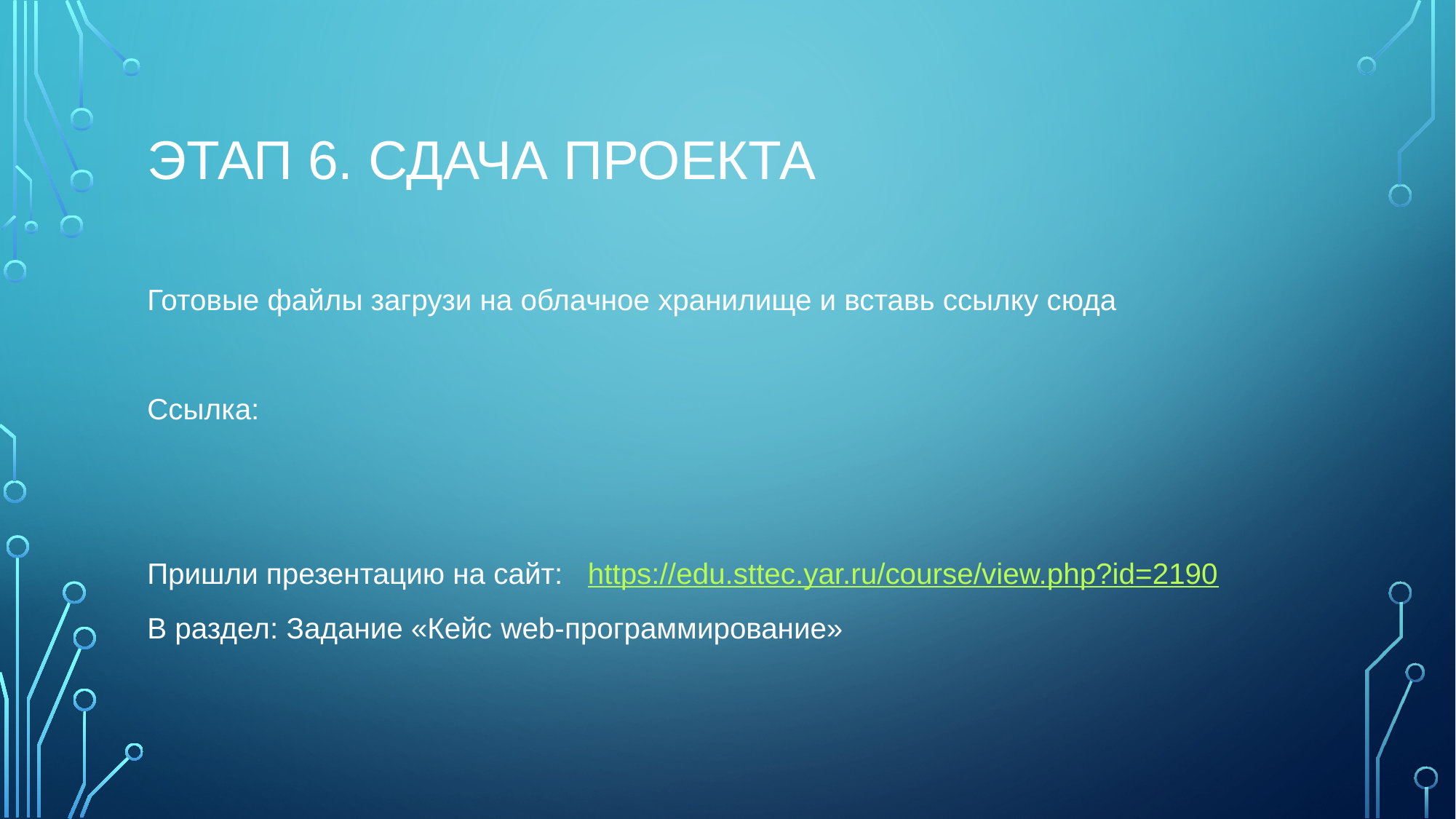

# Этап 6. Сдача проекта
Готовые файлы загрузи на облачное хранилище и вставь ссылку сюда

Ссылка:

Пришли презентацию на сайт:   https://edu.sttec.yar.ru/course/view.php?id=2190
В раздел: Задание «Кейс web-программирование»